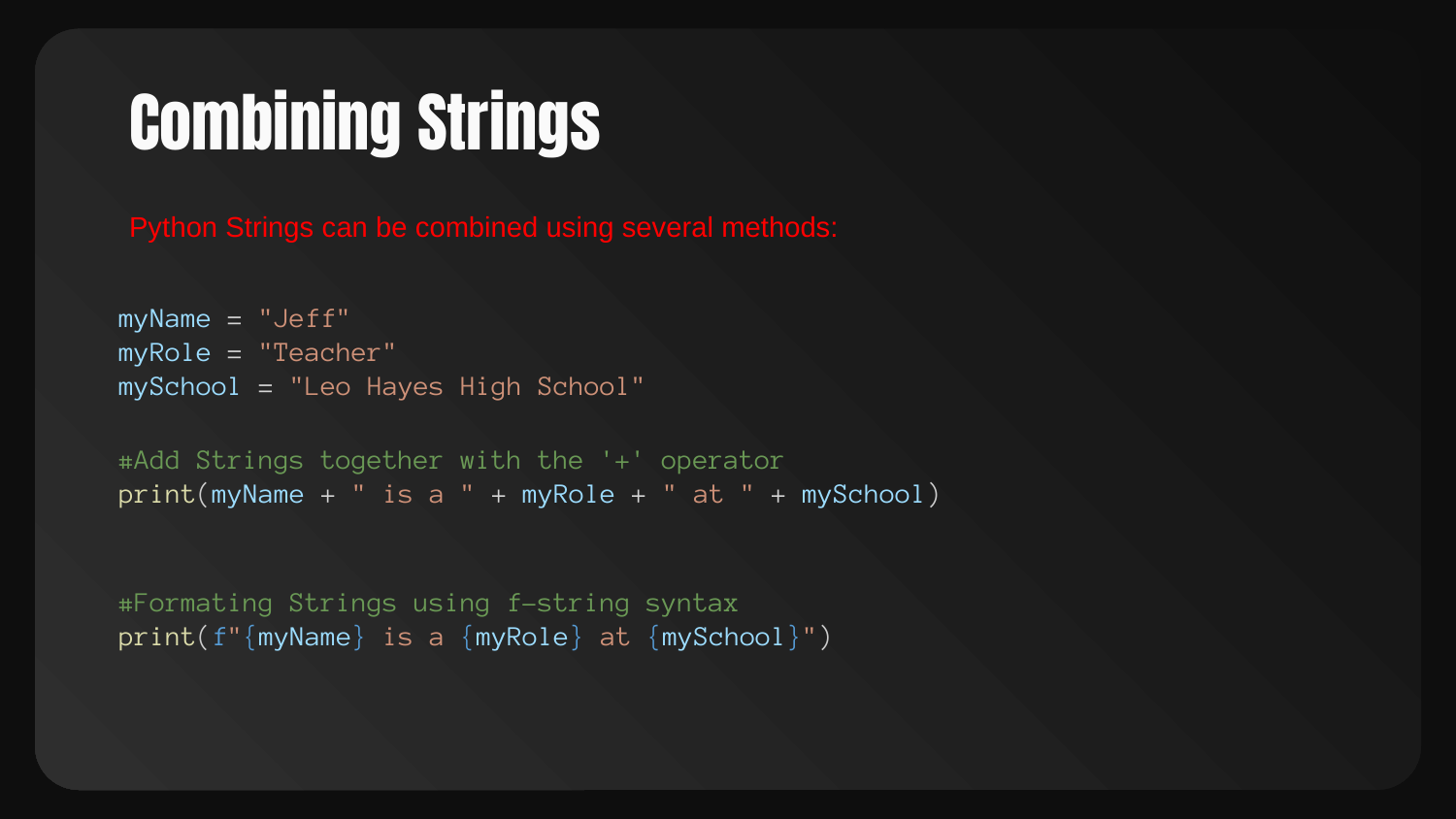

# Combining Strings
Python Strings can be combined using several methods:

myName = "Jeff"
myRole = "Teacher"
mySchool = "Leo Hayes High School"
#Add Strings together with the '+' operator
print(myName + " is a " + myRole + " at " + mySchool)
#Formating Strings using f-string syntax
print(f"{myName} is a {myRole} at {mySchool}")